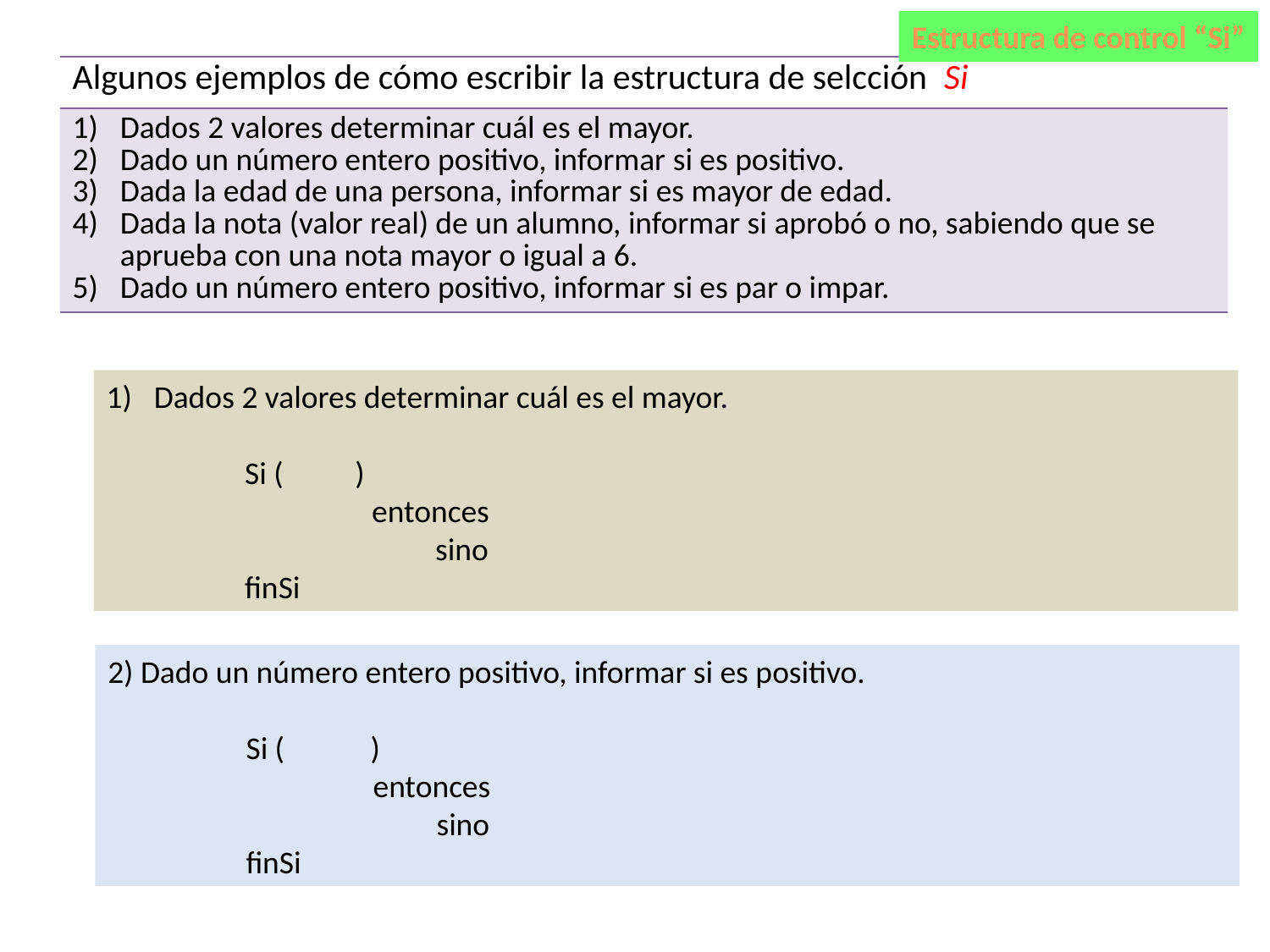

Estructura de control “Si”
| Algunos ejemplos de cómo escribir la estructura de selcción Si |
| --- |
| Dados 2 valores determinar cuál es el mayor. Dado un número entero positivo, informar si es positivo. Dada la edad de una persona, informar si es mayor de edad. Dada la nota (valor real) de un alumno, informar si aprobó o no, sabiendo que se aprueba con una nota mayor o igual a 6. Dado un número entero positivo, informar si es par o impar. |
Dados 2 valores determinar cuál es el mayor.

Si (          )
	entonces
	sino
finSi
2) Dado un número entero positivo, informar si es positivo.

Si (            )
	entonces
	sino
finSi